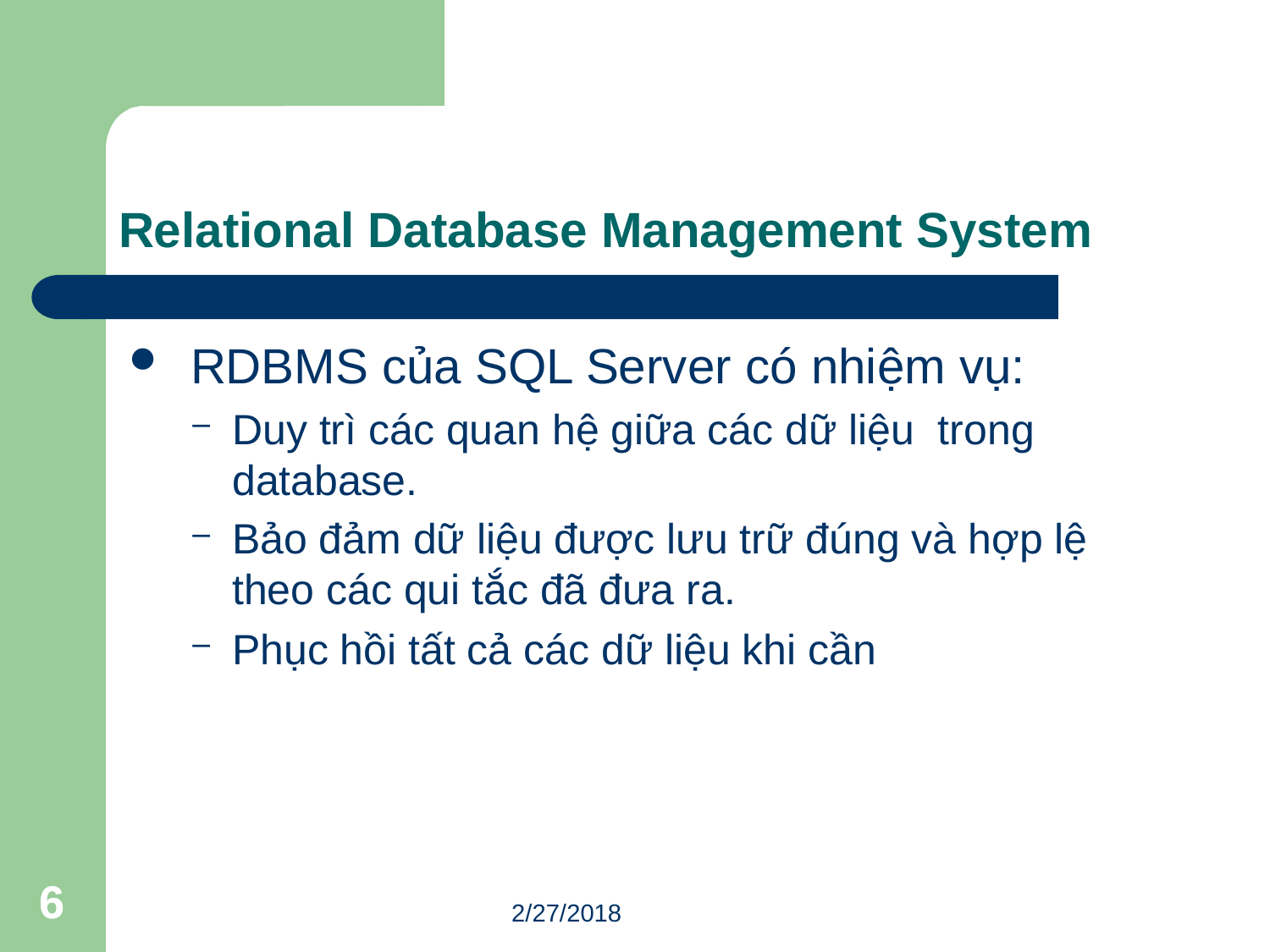

# Relational Database Management System
 RDBMS của SQL Server có nhiệm vụ:
Duy trì các quan hệ giữa các dữ liệu  trong database.
Bảo đảm dữ liệu được lưu trữ đúng và hợp lệ theo các qui tắc đã đưa ra.
Phục hồi tất cả các dữ liệu khi cần
6
6
2/27/2018